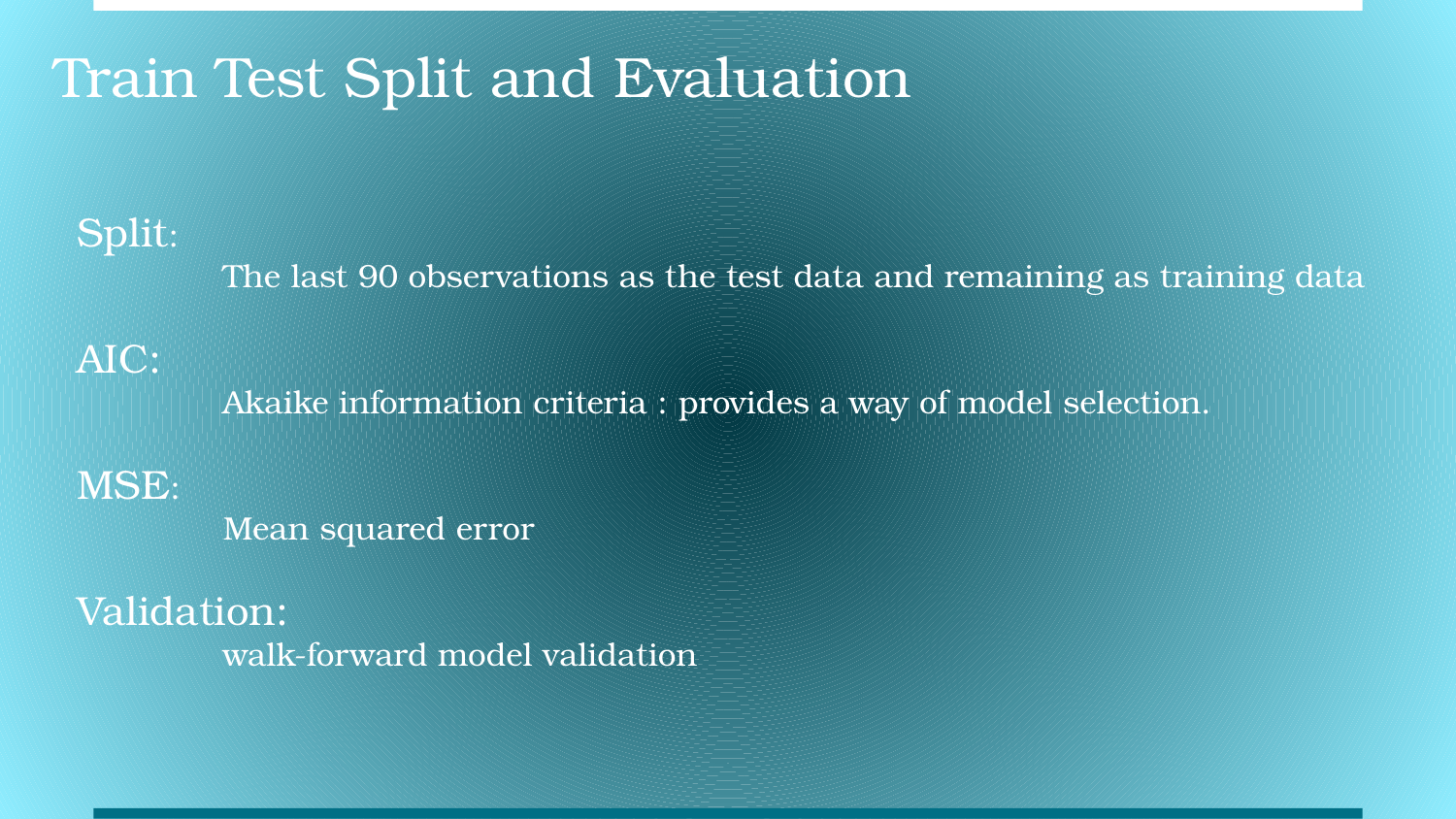

# Train Test Split and Evaluation
Split:
	The last 90 observations as the test data and remaining as training data

AIC:
	Akaike information criteria : provides a way of model selection.

MSE:
              Mean squared error

Validation:
	walk-forward model validation